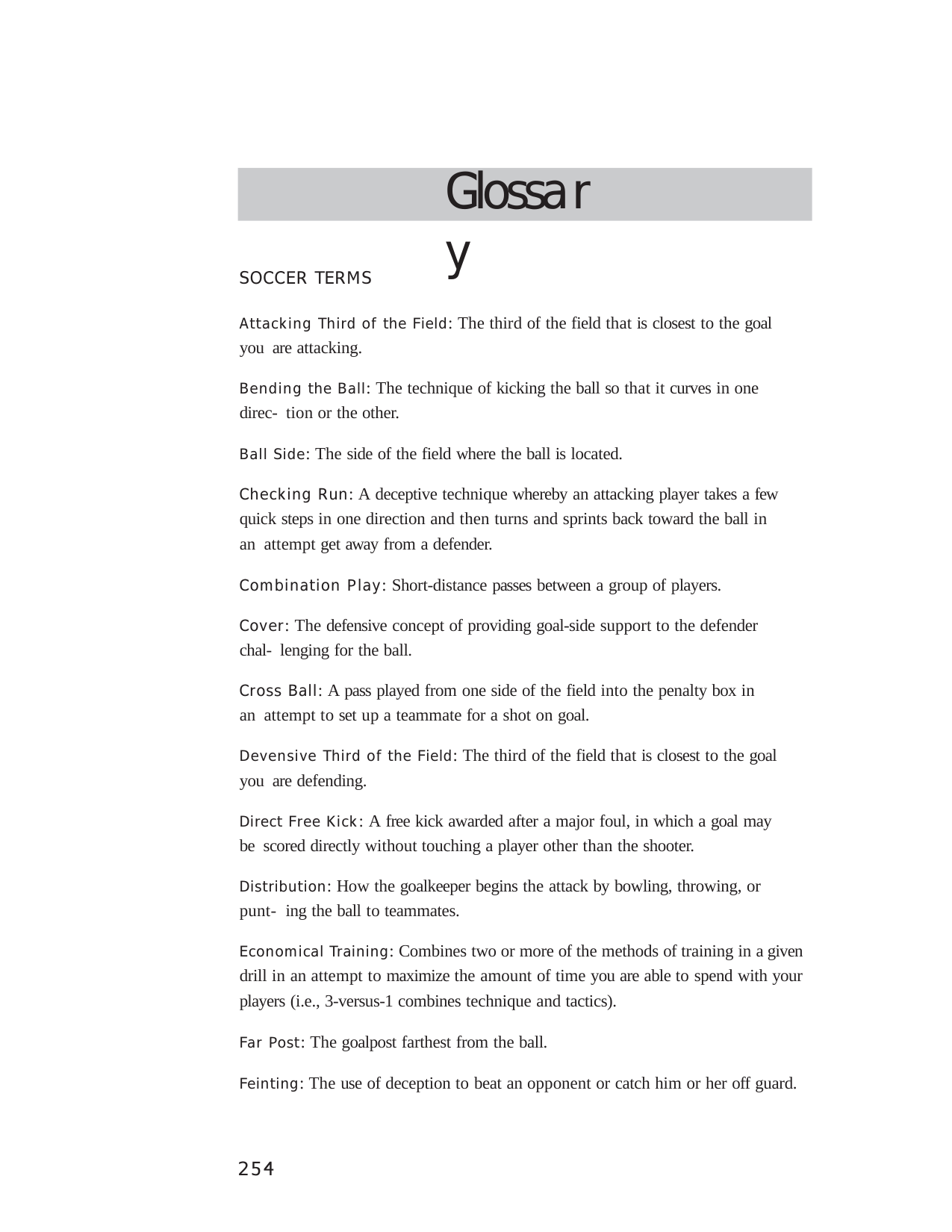

# Glossary

SOCCER TERMS

Attacking Third of the Field: The third of the field that is closest to the goal you  are attacking.
Bending the Ball: The technique of kicking the ball so that it curves in one direc-  tion or the other.

Ball Side: The side of the field where the ball is located.
Checking Run: A deceptive technique whereby an attacking player takes a few  quick steps in one direction and then turns and sprints back toward the ball in an  attempt get away from a defender.

Combination Play: Short-distance passes between a group of players.
Cover: The defensive concept of providing goal-side support to the defender chal-  lenging for the ball.
Cross Ball: A pass played from one side of the field into the penalty box in an  attempt to set up a teammate for a shot on goal.
Devensive Third of the Field: The third of the field that is closest to the goal you  are defending.
Direct Free Kick: A free kick awarded after a major foul, in which a goal may be  scored directly without touching a player other than the shooter.
Distribution: How the goalkeeper begins the attack by bowling, throwing, or punt-  ing the ball to teammates.
Economical Training: Combines two or more of the methods of training in a given  drill in an attempt to maximize the amount of time you are able to spend with your  players (i.e., 3-versus-1 combines technique and tactics).

Far Post: The goalpost farthest from the ball.

Feinting: The use of deception to beat an opponent or catch him or her off guard.
254